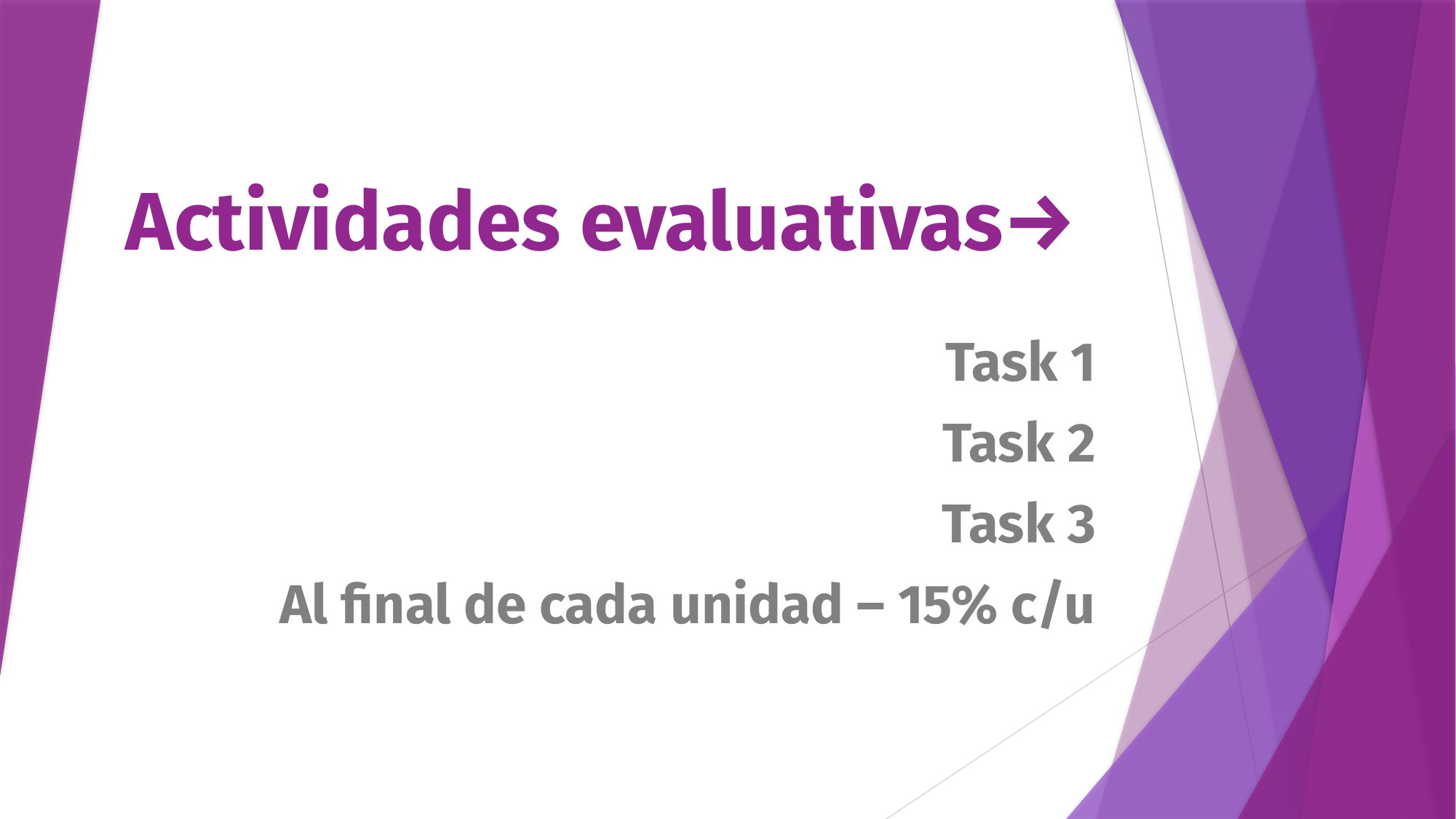

# Actividades evaluativas→
Task 1
Task 2
Task 3
Al final de cada unidad – 15% c/u